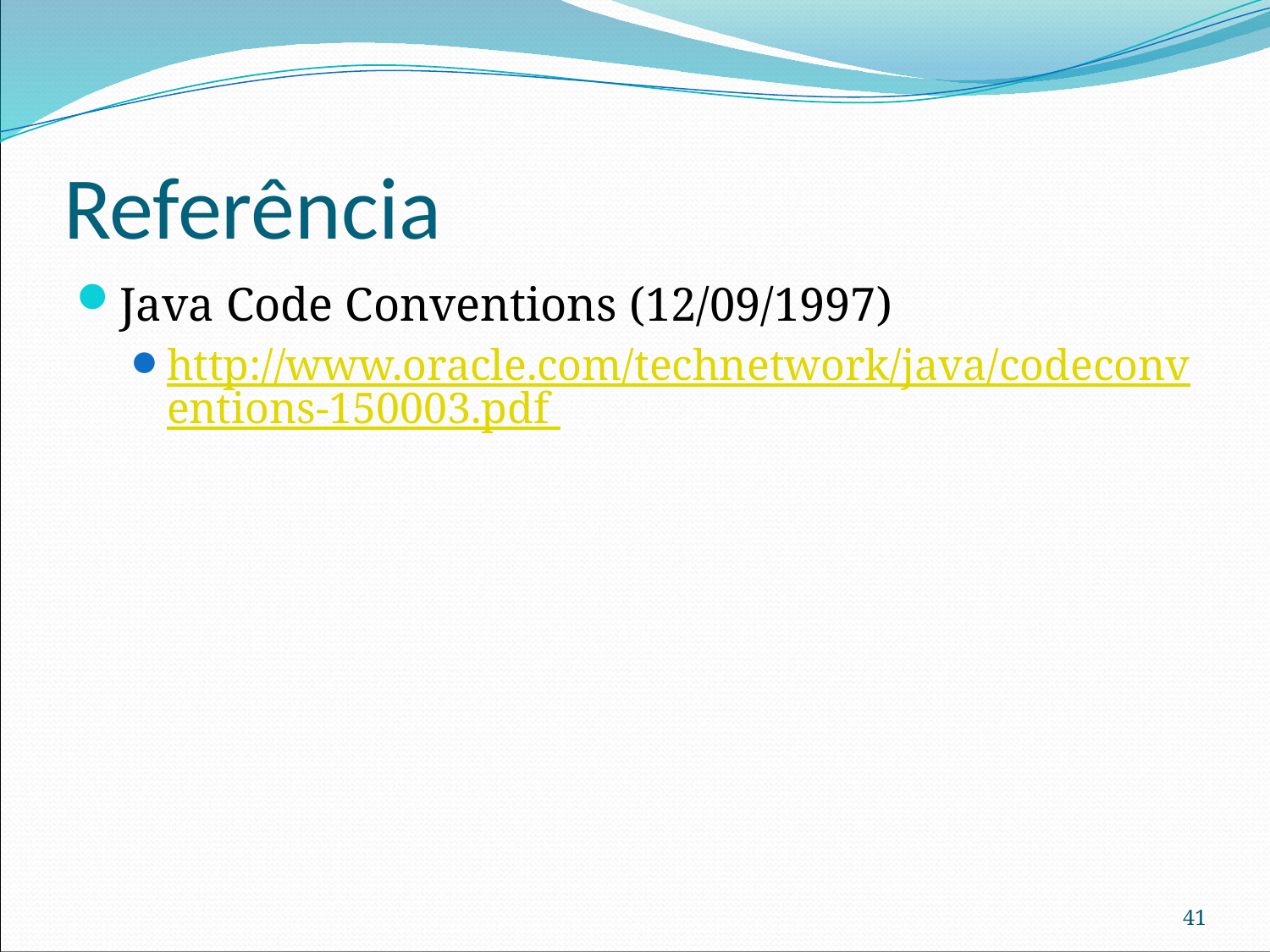

# Referência
Java Code Conventions (12/09/1997)
http://www.oracle.com/technetwork/java/codeconventions-150003.pdf
41